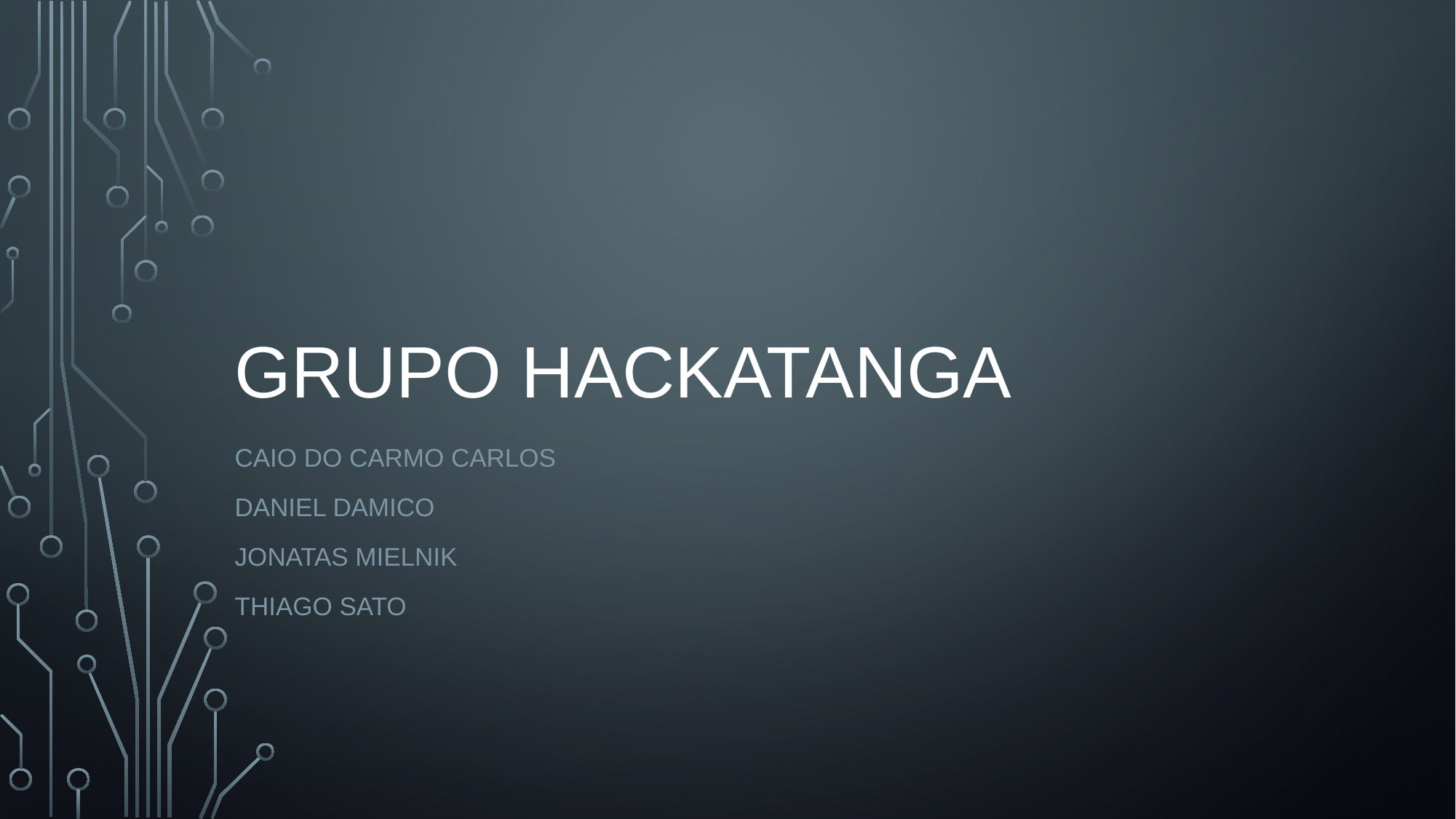

# GRUPO HACKATANGA
Caio do carmo carlos
Daniel damico
Jonatas mIelnik
Thiago sato